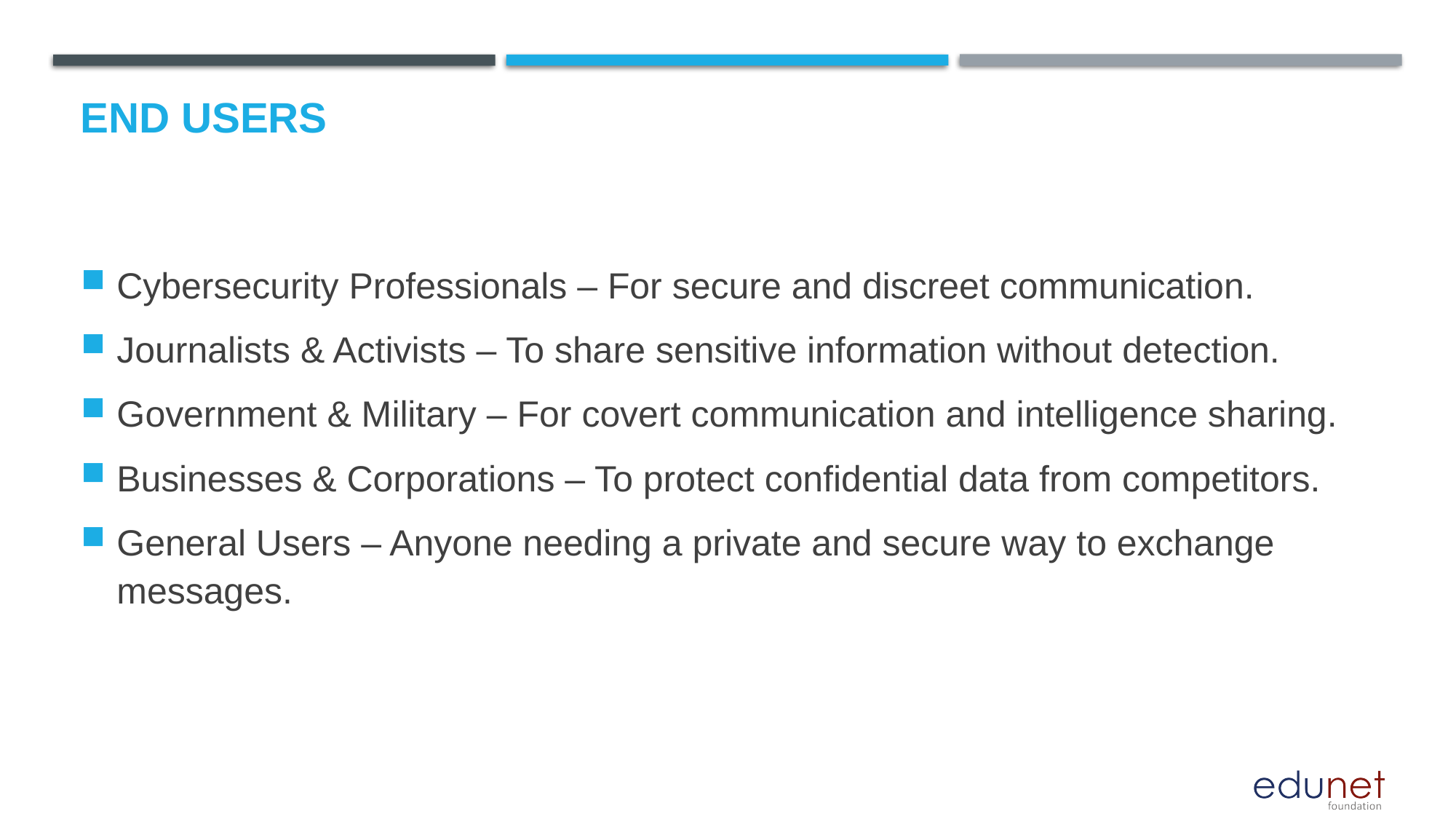

# End users
Cybersecurity Professionals – For secure and discreet communication.
Journalists & Activists – To share sensitive information without detection.
Government & Military – For covert communication and intelligence sharing.
Businesses & Corporations – To protect confidential data from competitors.
General Users – Anyone needing a private and secure way to exchange messages.